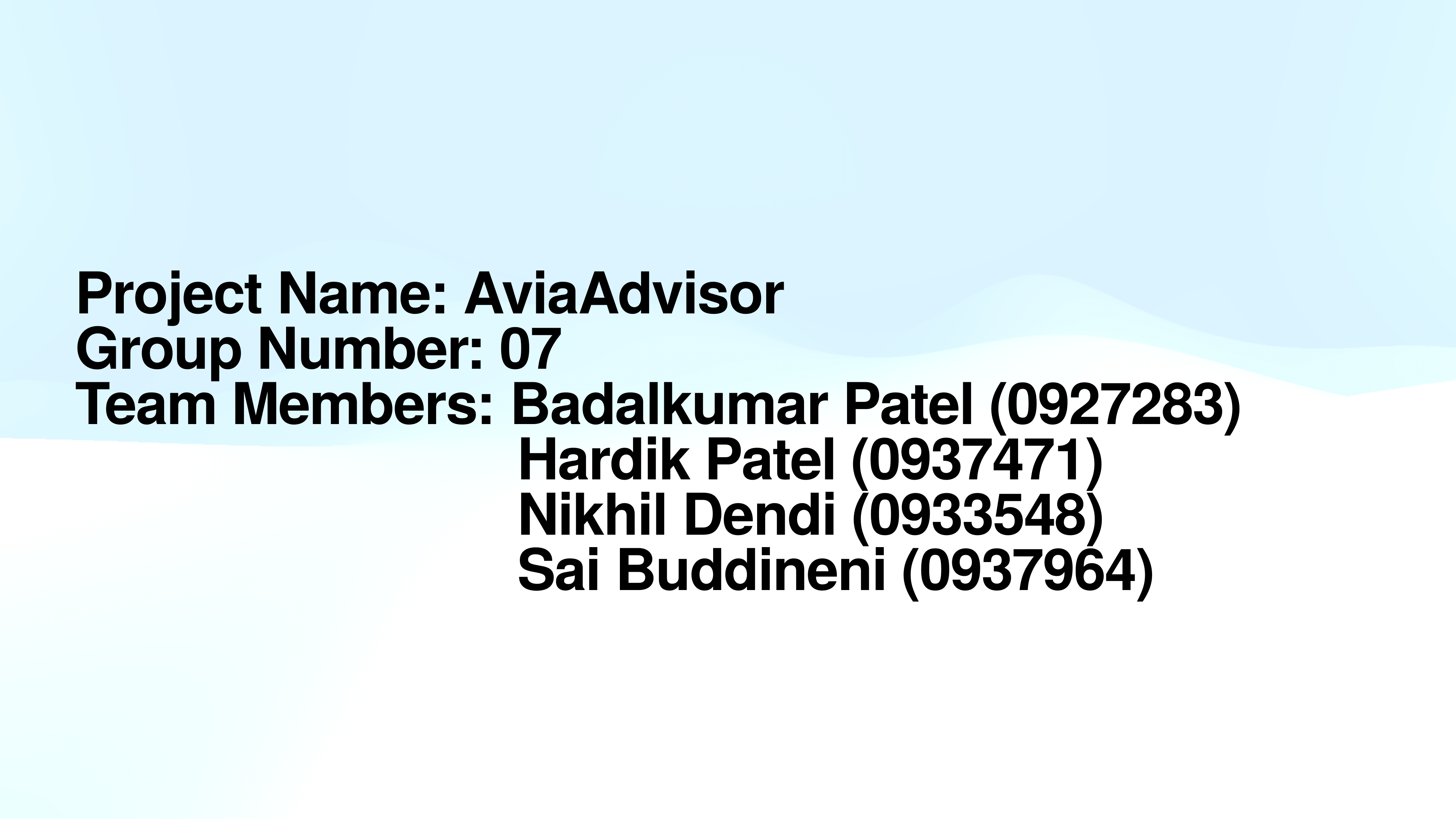

# Project Name: AviaAdvisor
Group Number: 07
Team Members: Badalkumar Patel (0927283)
               Hardik Patel (0937471)
               Nikhil Dendi (0933548)
               Sai Buddineni (0937964)